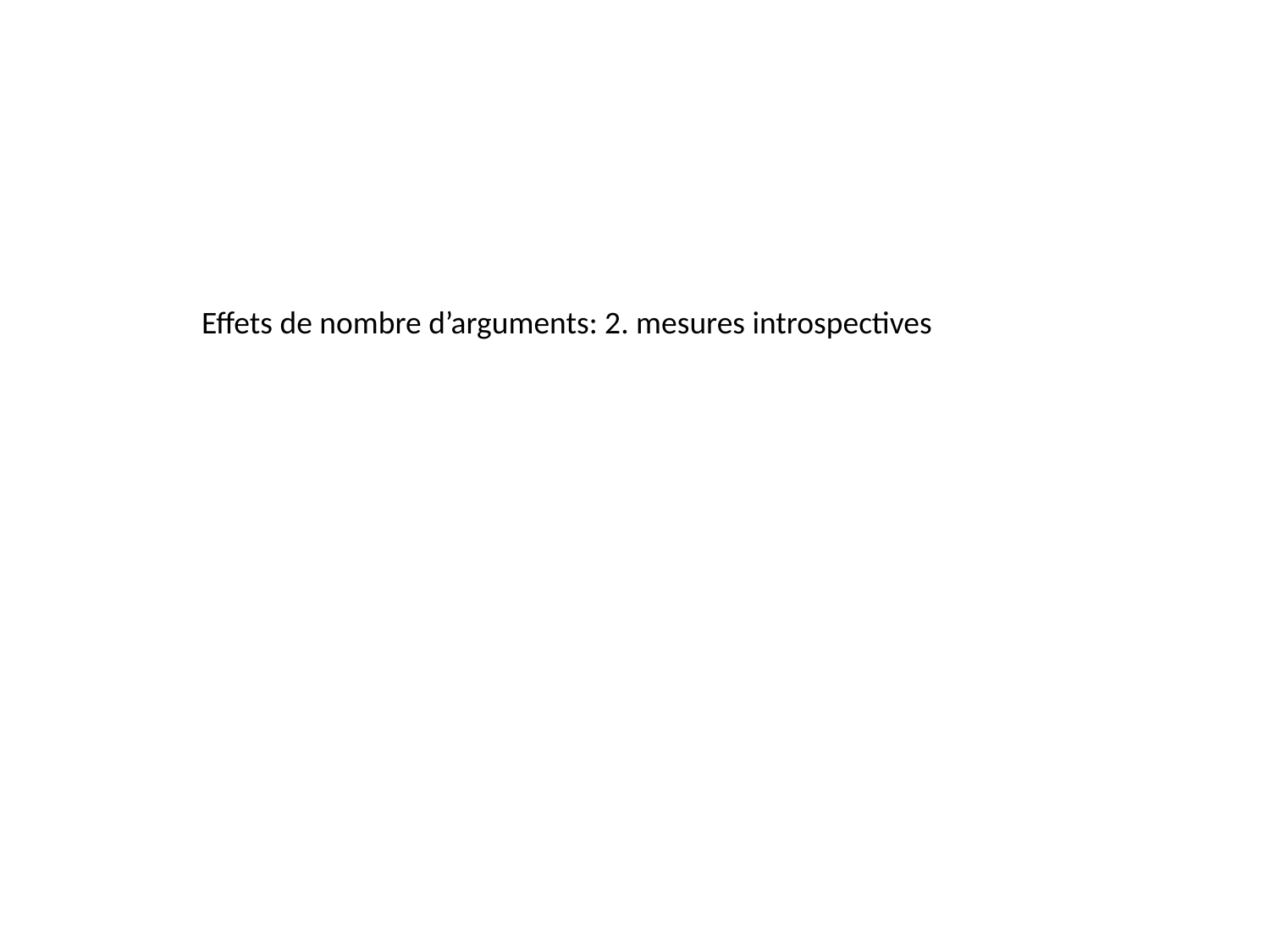

Effets de nombre d’arguments: 2. mesures introspectives